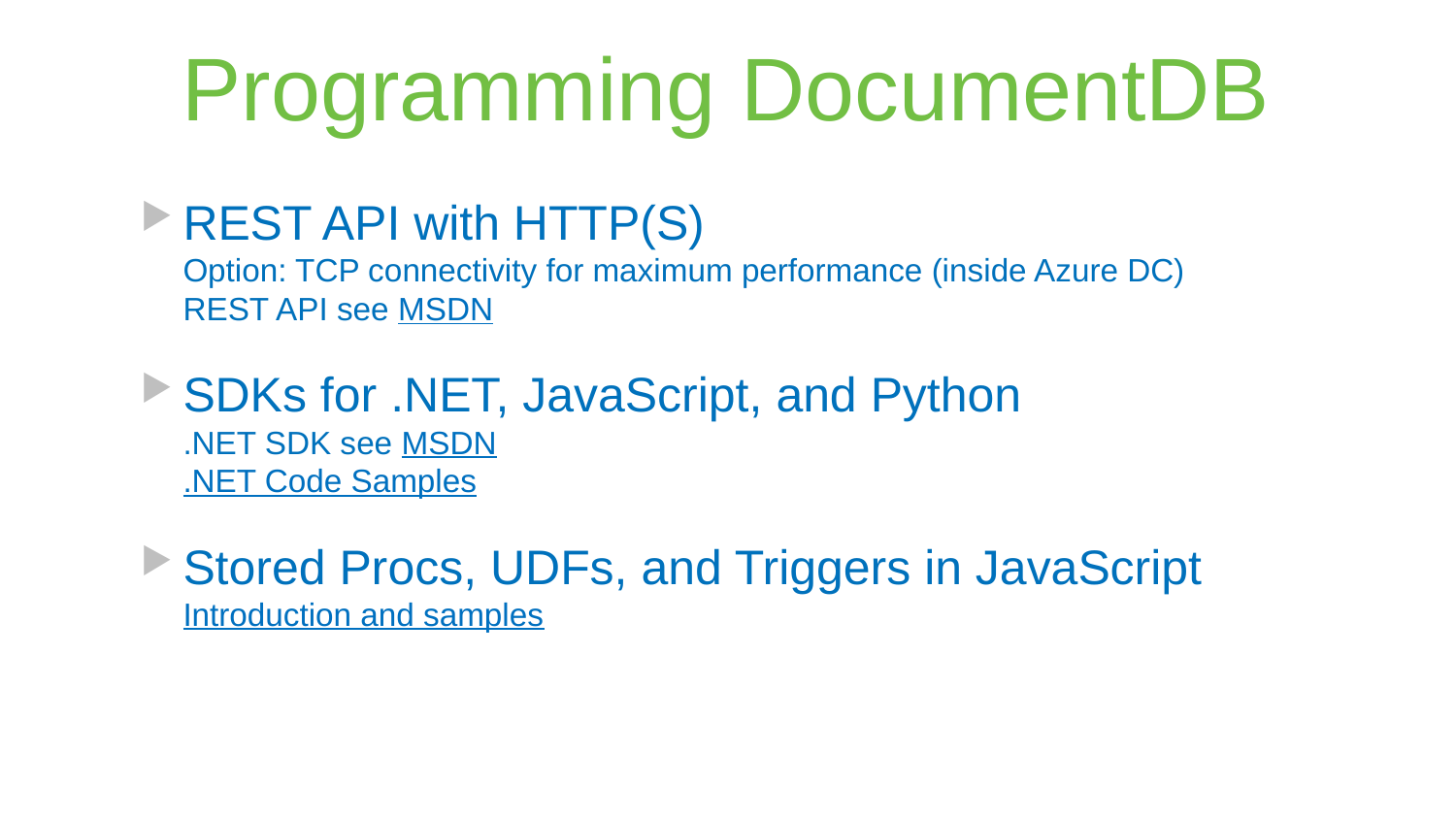

# Programming DocumentDB
REST API with HTTP(S)
Option: TCP connectivity for maximum performance (inside Azure DC)
REST API see MSDN
SDKs for .NET, JavaScript, and Python
.NET SDK see MSDN
.NET Code Samples
Stored Procs, UDFs, and Triggers in JavaScript
Introduction and samples